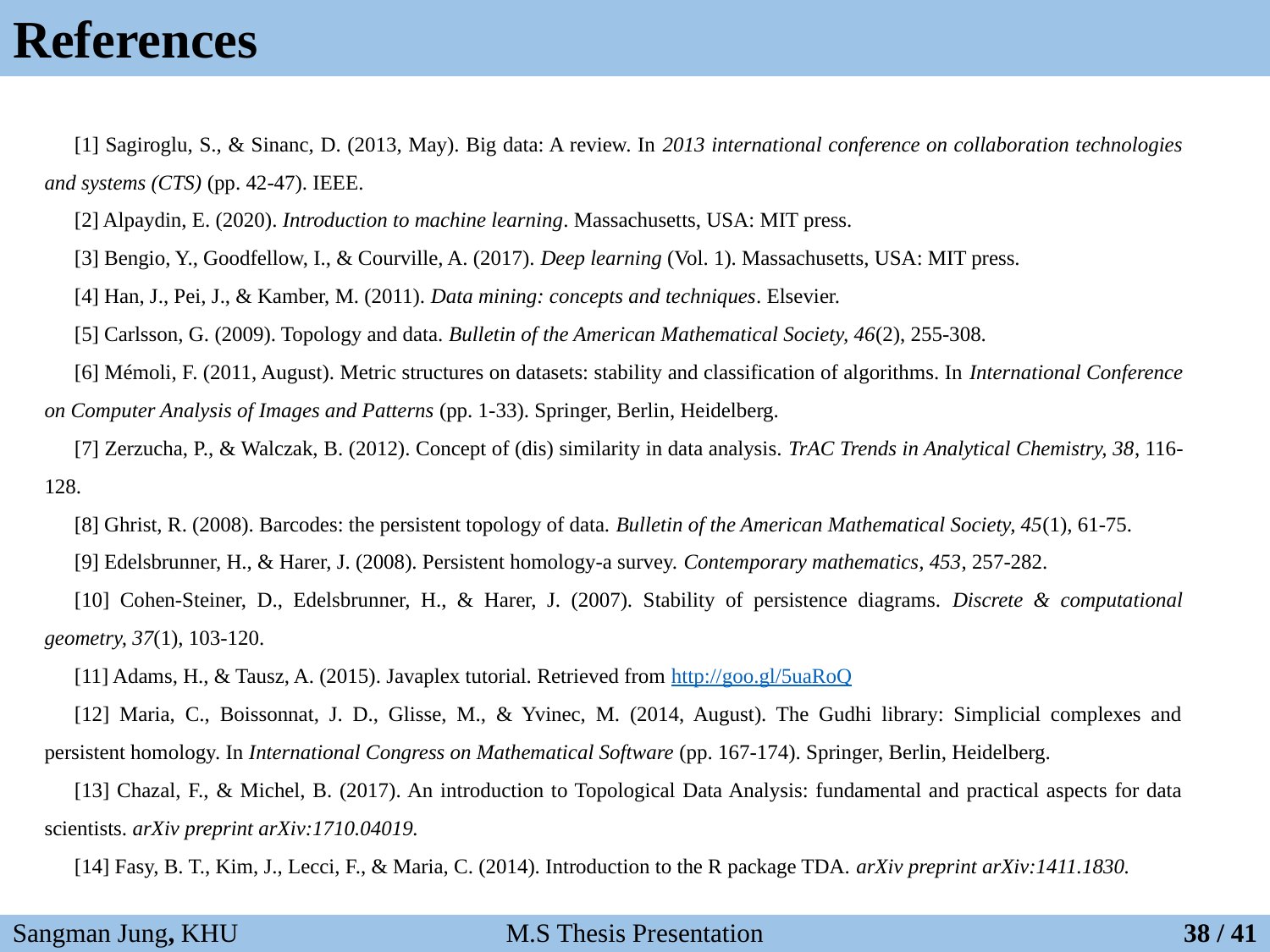

# References
[1] Sagiroglu, S., & Sinanc, D. (2013, May). Big data: A review. In 2013 international conference on collaboration technologies and systems (CTS) (pp. 42-47). IEEE.
[2] Alpaydin, E. (2020). Introduction to machine learning. Massachusetts, USA: MIT press.
[3] Bengio, Y., Goodfellow, I., & Courville, A. (2017). Deep learning (Vol. 1). Massachusetts, USA: MIT press.
[4] Han, J., Pei, J., & Kamber, M. (2011). Data mining: concepts and techniques. Elsevier.
[5] Carlsson, G. (2009). Topology and data. Bulletin of the American Mathematical Society, 46(2), 255-308.
[6] Mémoli, F. (2011, August). Metric structures on datasets: stability and classification of algorithms. In International Conference on Computer Analysis of Images and Patterns (pp. 1-33). Springer, Berlin, Heidelberg.
[7] Zerzucha, P., & Walczak, B. (2012). Concept of (dis) similarity in data analysis. TrAC Trends in Analytical Chemistry, 38, 116-128.
[8] Ghrist, R. (2008). Barcodes: the persistent topology of data. Bulletin of the American Mathematical Society, 45(1), 61-75.
[9] Edelsbrunner, H., & Harer, J. (2008). Persistent homology-a survey. Contemporary mathematics, 453, 257-282.
[10] Cohen-Steiner, D., Edelsbrunner, H., & Harer, J. (2007). Stability of persistence diagrams. Discrete & computational geometry, 37(1), 103-120.
[11] Adams, H., & Tausz, A. (2015). Javaplex tutorial. Retrieved from http://goo.gl/5uaRoQ
[12] Maria, C., Boissonnat, J. D., Glisse, M., & Yvinec, M. (2014, August). The Gudhi library: Simplicial complexes and persistent homology. In International Congress on Mathematical Software (pp. 167-174). Springer, Berlin, Heidelberg.
[13] Chazal, F., & Michel, B. (2017). An introduction to Topological Data Analysis: fundamental and practical aspects for data scientists. arXiv preprint arXiv:1710.04019.
[14] Fasy, B. T., Kim, J., Lecci, F., & Maria, C. (2014). Introduction to the R package TDA. arXiv preprint arXiv:1411.1830.
M.S Thesis Presentation
Sangman Jung, KHU
38 / 41